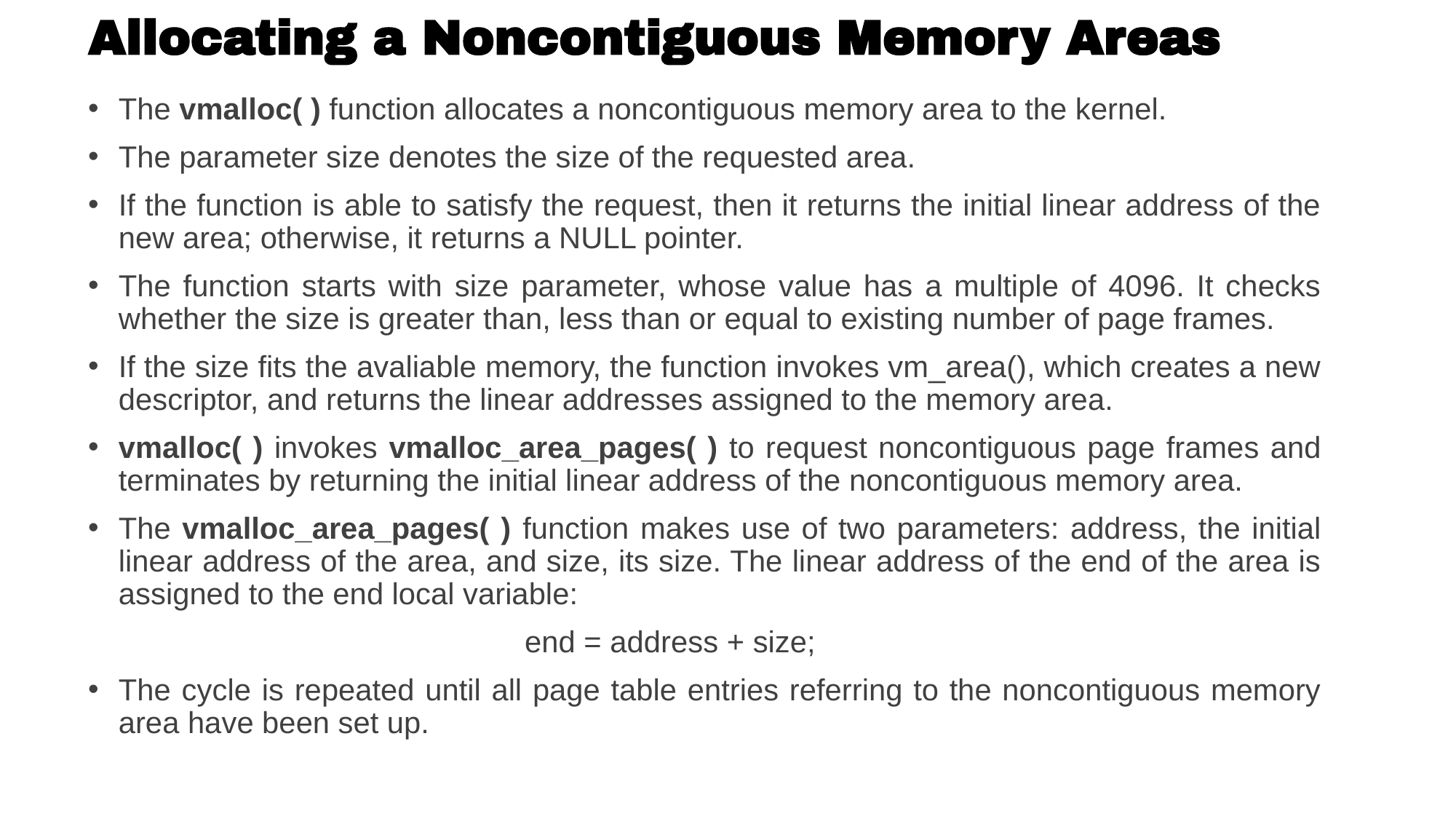

# Allocating a Noncontiguous Memory Areas
The vmalloc( ) function allocates a noncontiguous memory area to the kernel.
The parameter size denotes the size of the requested area.
If the function is able to satisfy the request, then it returns the initial linear address of the new area; otherwise, it returns a NULL pointer.
The function starts with size parameter, whose value has a multiple of 4096. It checks whether the size is greater than, less than or equal to existing number of page frames.
If the size fits the avaliable memory, the function invokes vm_area(), which creates a new descriptor, and returns the linear addresses assigned to the memory area.
vmalloc( ) invokes vmalloc_area_pages( ) to request noncontiguous page frames and terminates by returning the initial linear address of the noncontiguous memory area.
The vmalloc_area_pages( ) function makes use of two parameters: address, the initial linear address of the area, and size, its size. The linear address of the end of the area is assigned to the end local variable:
				end = address + size;
The cycle is repeated until all page table entries referring to the noncontiguous memory area have been set up.